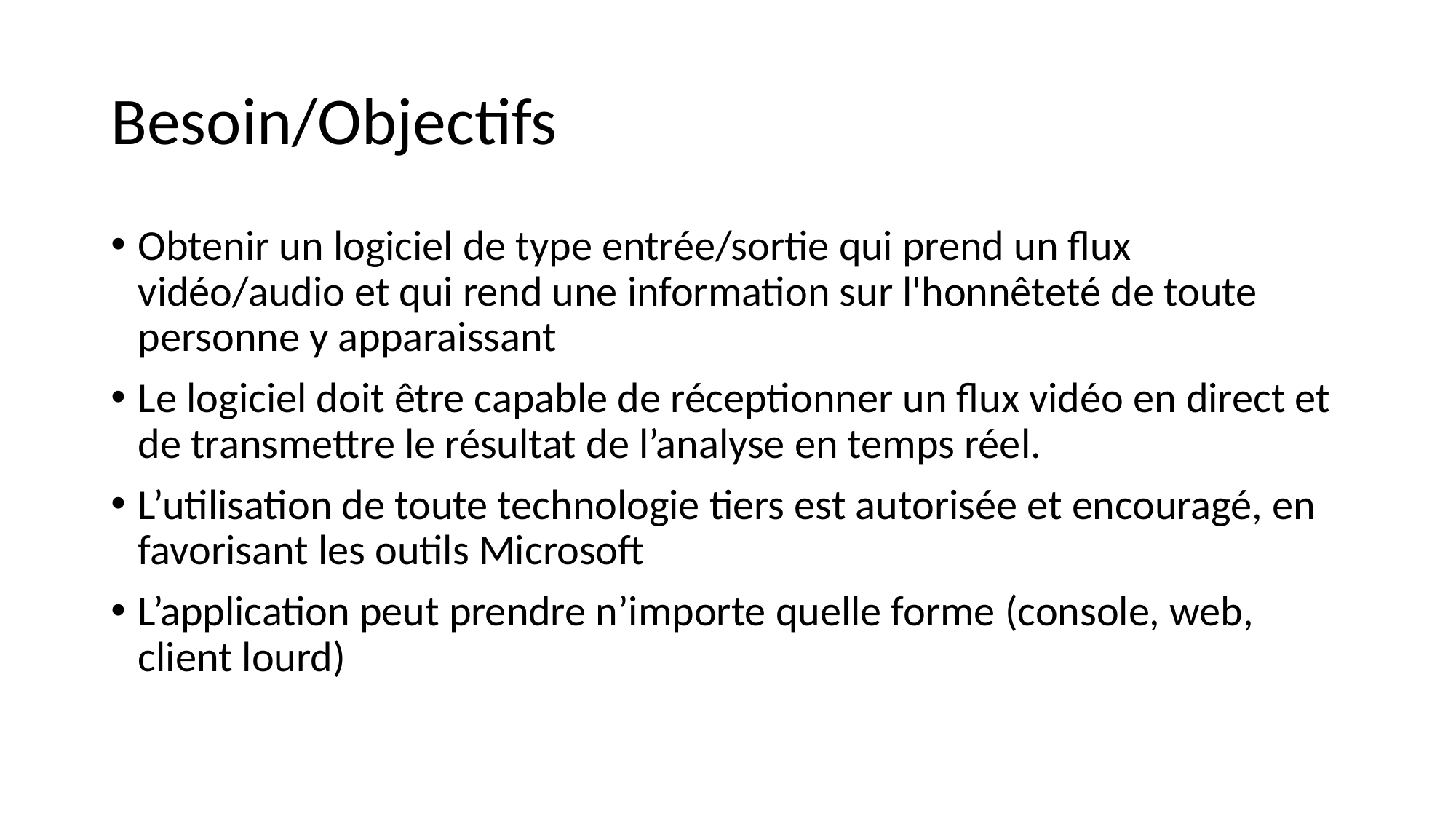

# Besoin/Objectifs
Obtenir un logiciel de type entrée/sortie qui prend un flux vidéo/audio et qui rend une information sur l'honnêteté de toute personne y apparaissant
Le logiciel doit être capable de réceptionner un flux vidéo en direct et de transmettre le résultat de l’analyse en temps réel.
L’utilisation de toute technologie tiers est autorisée et encouragé, en favorisant les outils Microsoft
L’application peut prendre n’importe quelle forme (console, web, client lourd)